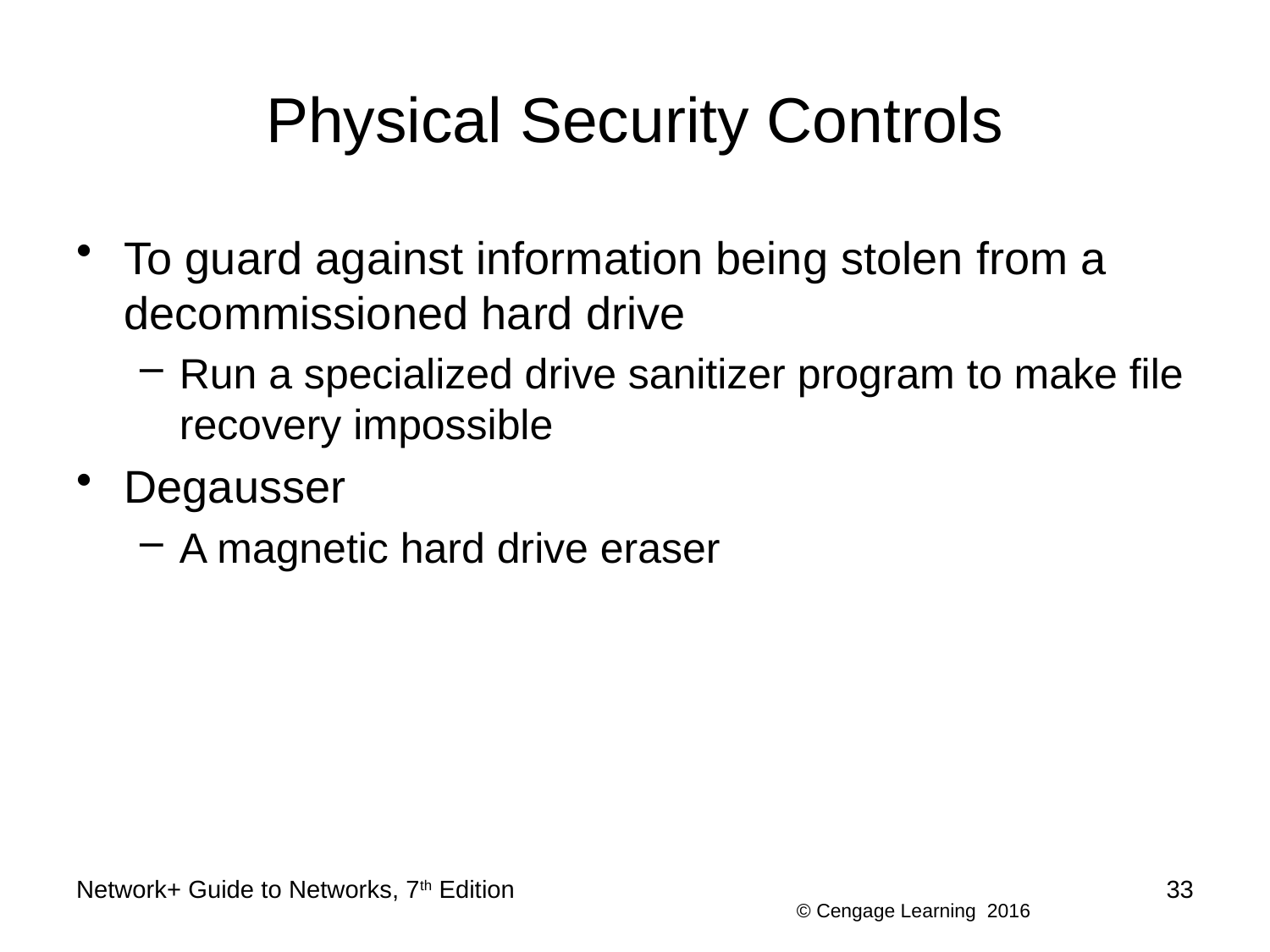

# Physical Security Controls
To guard against information being stolen from a decommissioned hard drive
Run a specialized drive sanitizer program to make file recovery impossible
Degausser
A magnetic hard drive eraser
Network+ Guide to Networks, 7th Edition
33